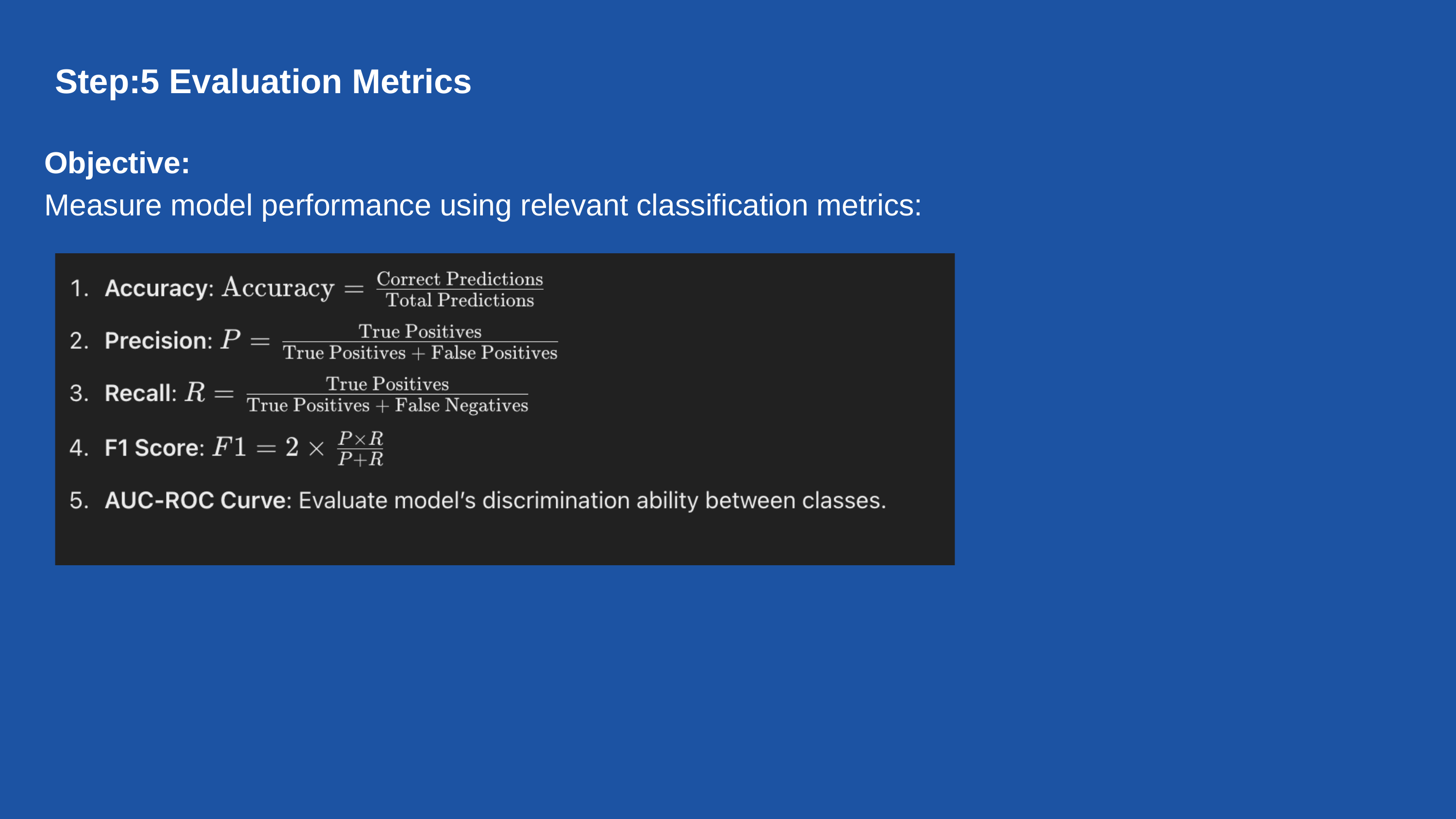

Step:5 Evaluation Metrics

Objective:
Measure model performance using relevant classification metrics: